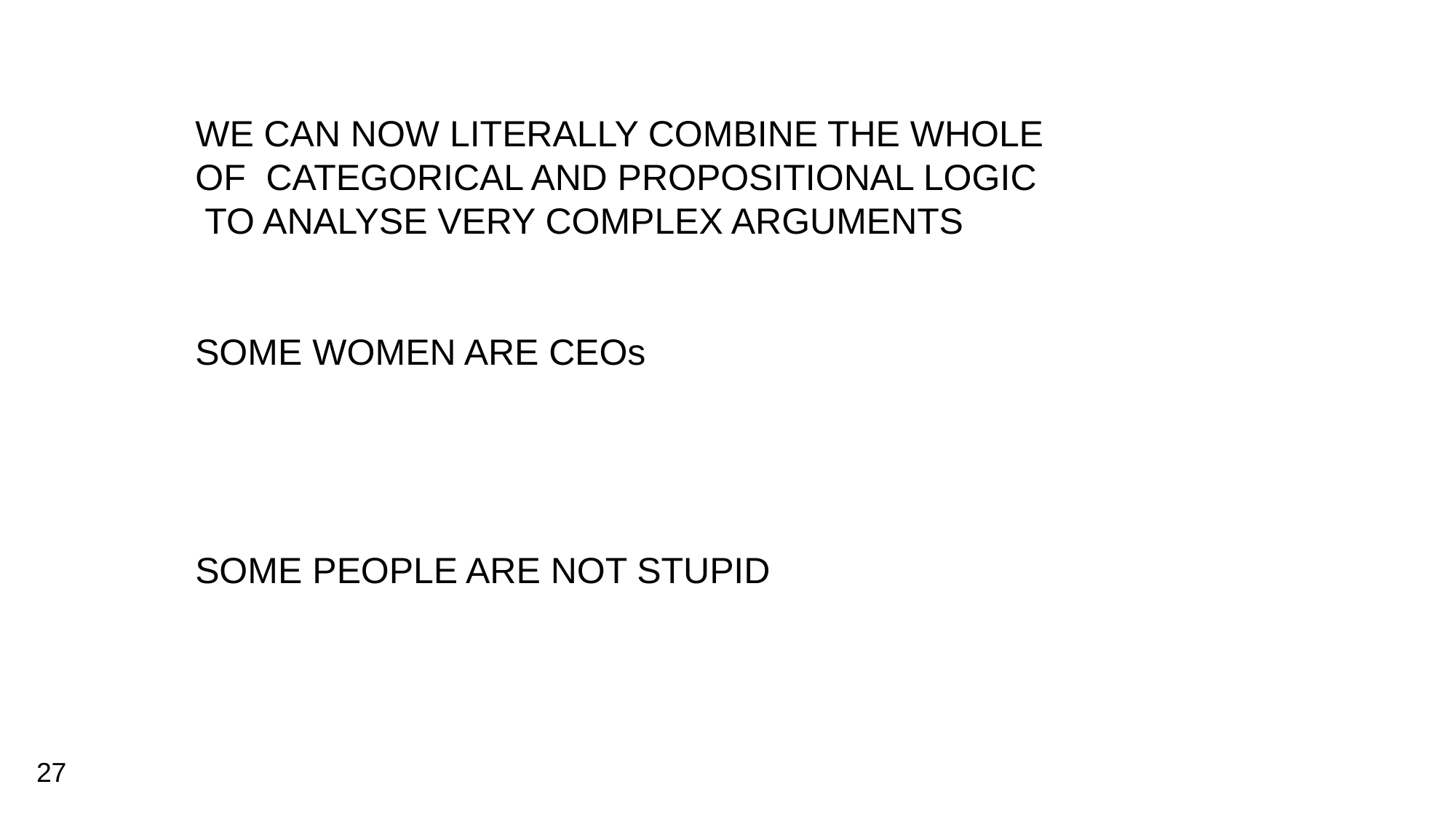

WE CAN NOW LITERALLY COMBINE THE WHOLE OF  CATEGORICAL AND PROPOSITIONAL LOGIC  TO ANALYSE VERY COMPLEX ARGUMENTS

SOME WOMEN ARE CEOs

SOME PEOPLE ARE NOT STUPID

27